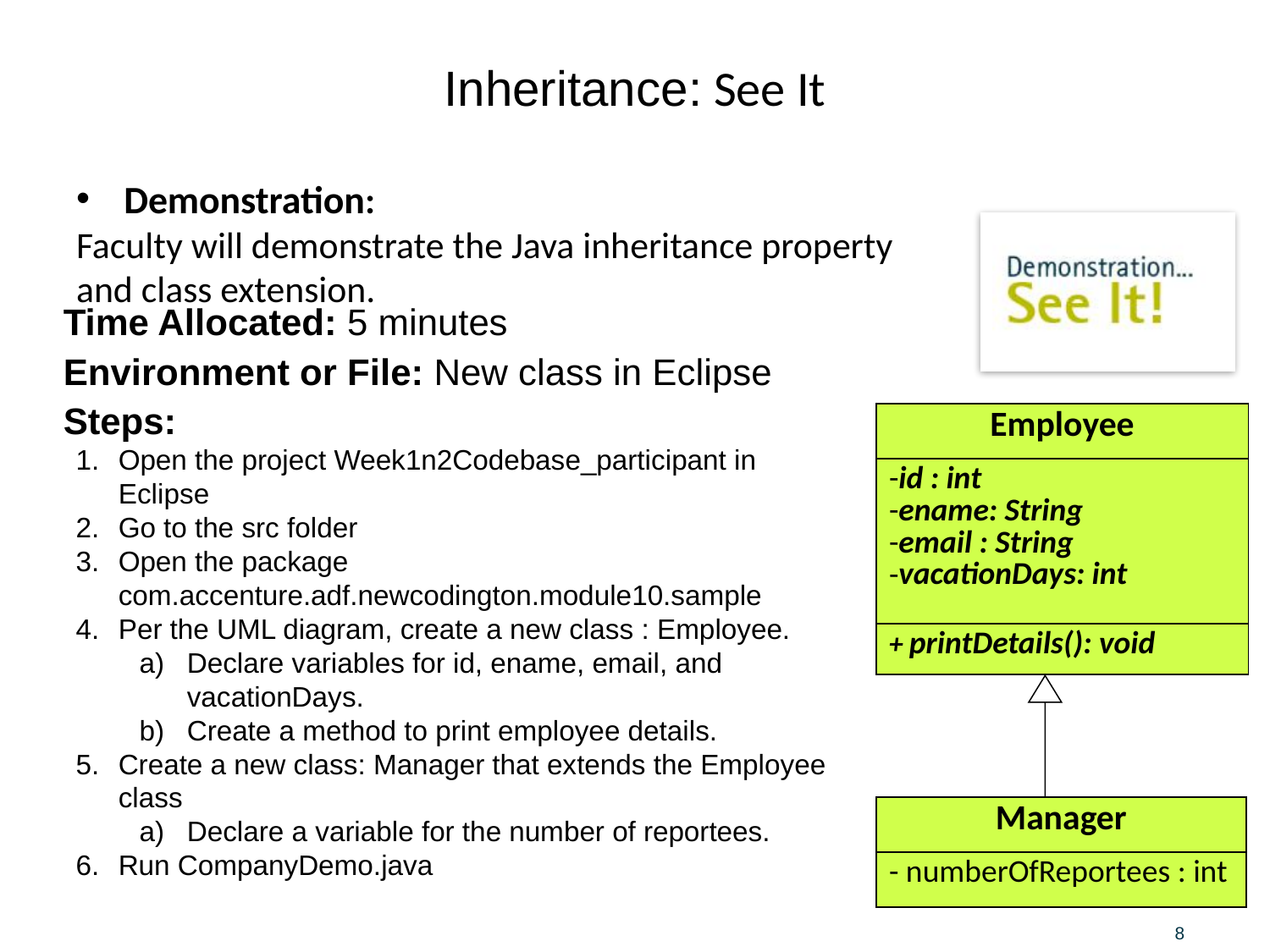

# Inheritance: See It
Demonstration:
Faculty will demonstrate the Java inheritance property and class extension.

Time Allocated: 5 minutes
Environment or File: New class in Eclipse
Steps:
Open the project Week1n2Codebase_participant in Eclipse
Go to the src folder
Open the package com.accenture.adf.newcodington.module10.sample
Per the UML diagram, create a new class : Employee.
Declare variables for id, ename, email, and vacationDays.
Create a method to print employee details.
Create a new class: Manager that extends the Employee class
Declare a variable for the number of reportees.
Run CompanyDemo.java
| Employee |
| --- |
| id : int ename: String email : String vacationDays: int |
| + printDetails(): void |

| Manager |
| --- |
| - numberOfReportees : int |
8